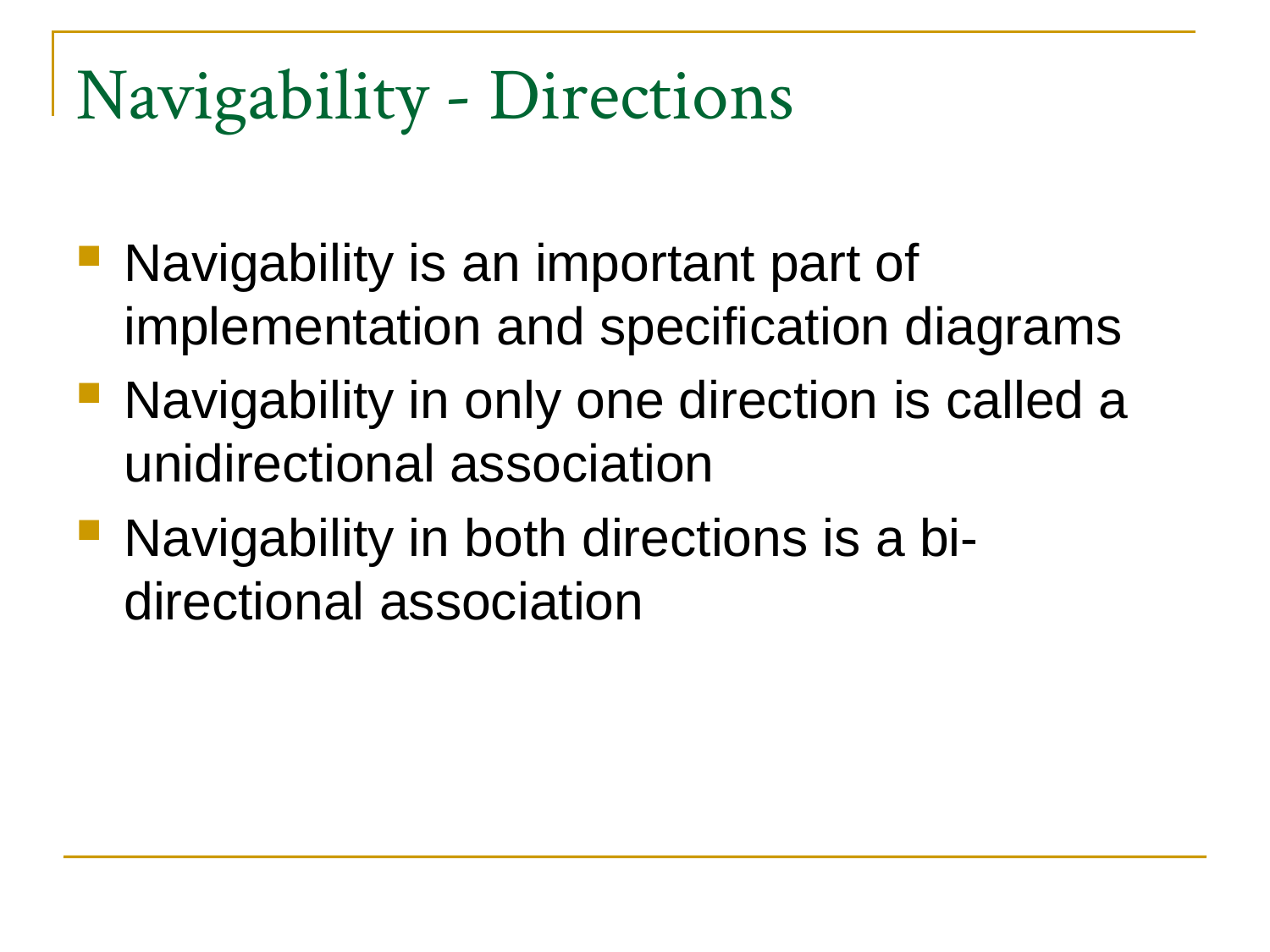

# Navigability - Directions
Navigability is an important part of implementation and specification diagrams
Navigability in only one direction is called a unidirectional association
Navigability in both directions is a bi-directional association